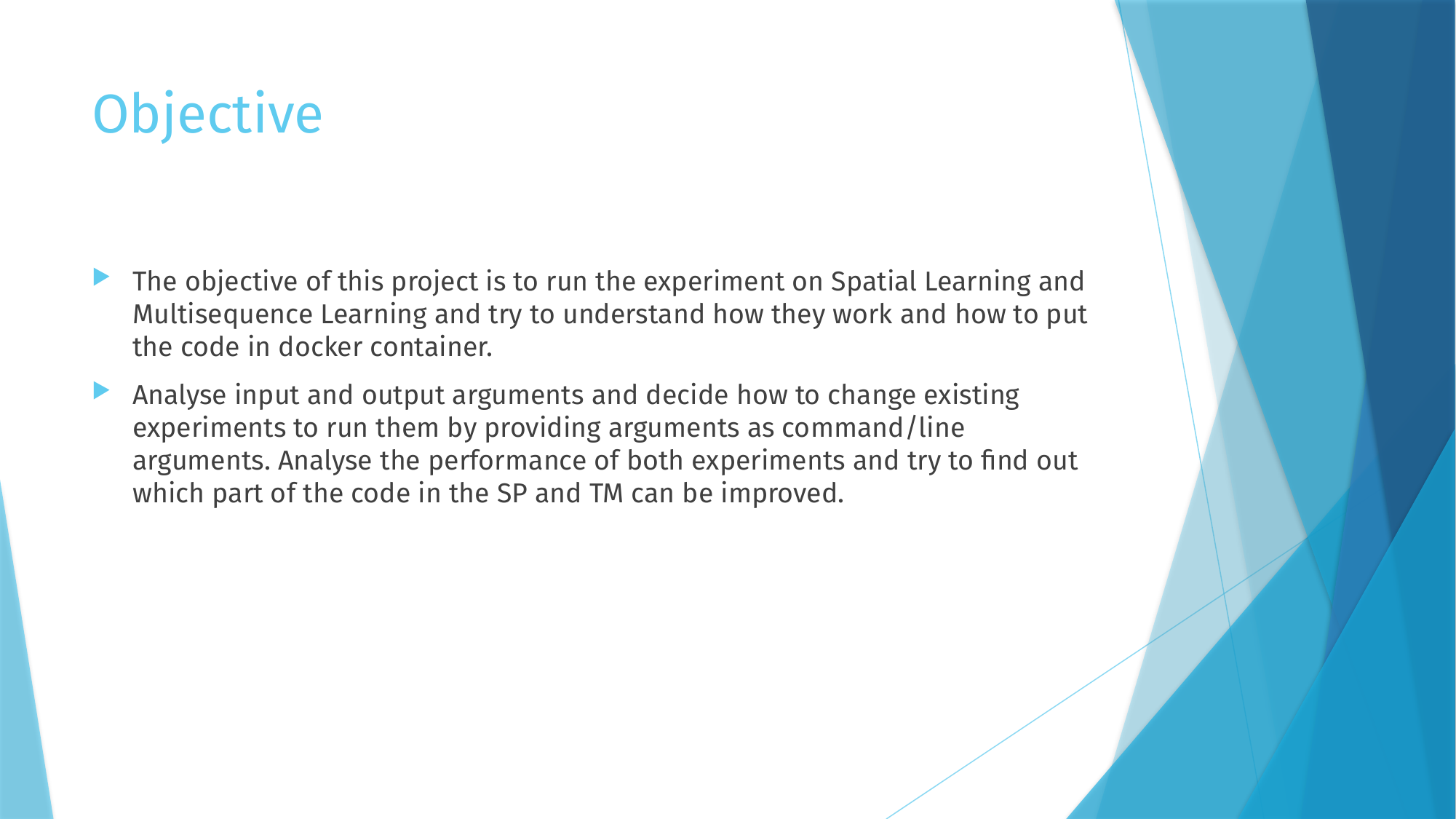

# Objective
The objective of this project is to run the experiment on Spatial Learning and Multisequence Learning and try to understand how they work and how to put the code in docker container.
Analyse input and output arguments and decide how to change existing experiments to run them by providing arguments as command/line arguments. Analyse the performance of both experiments and try to find out which part of the code in the SP and TM can be improved.